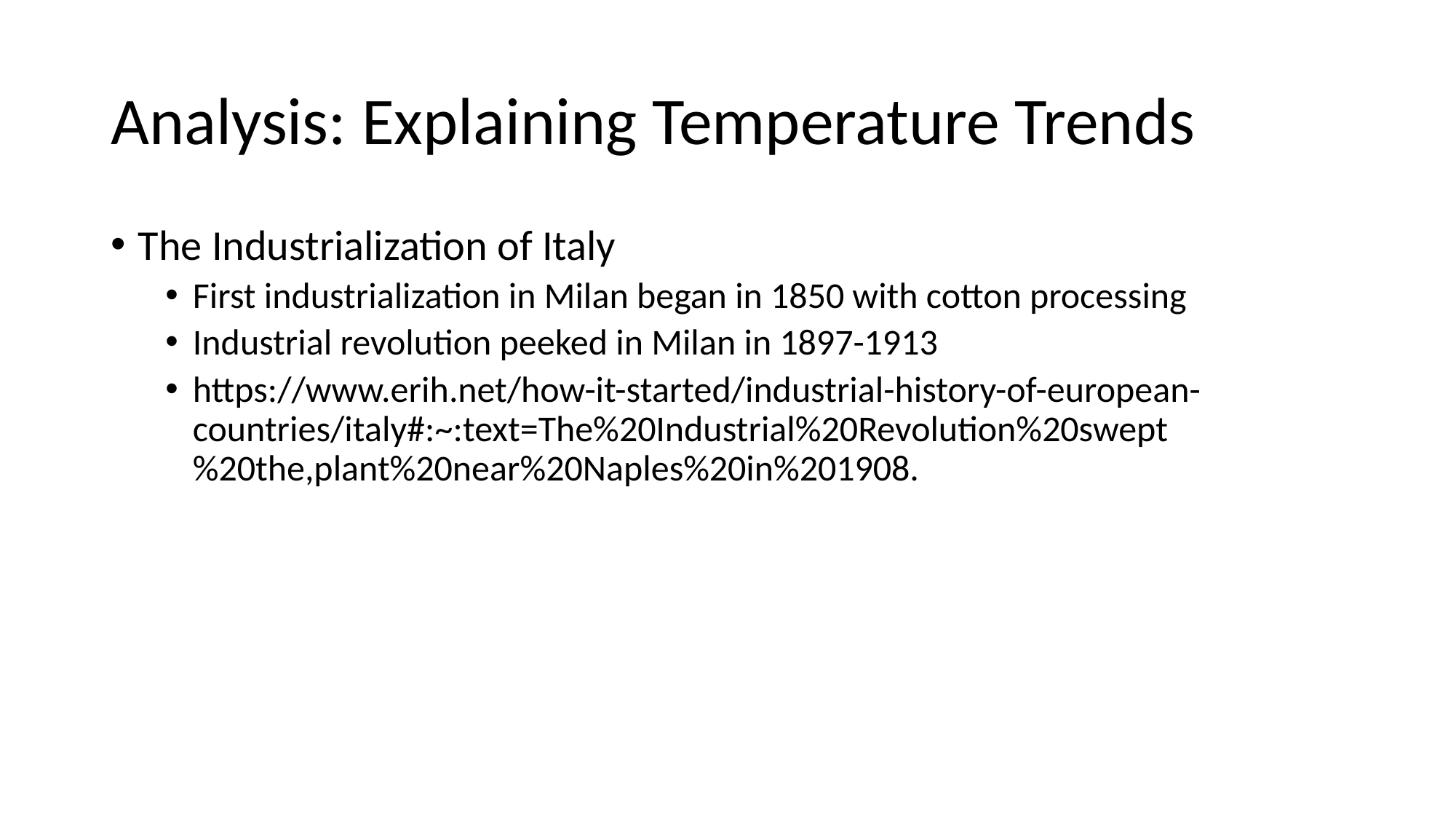

# Analysis: Explaining Temperature Trends
The Industrialization of Italy
First industrialization in Milan began in 1850 with cotton processing
Industrial revolution peeked in Milan in 1897-1913
https://www.erih.net/how-it-started/industrial-history-of-european-countries/italy#:~:text=The%20Industrial%20Revolution%20swept%20the,plant%20near%20Naples%20in%201908.